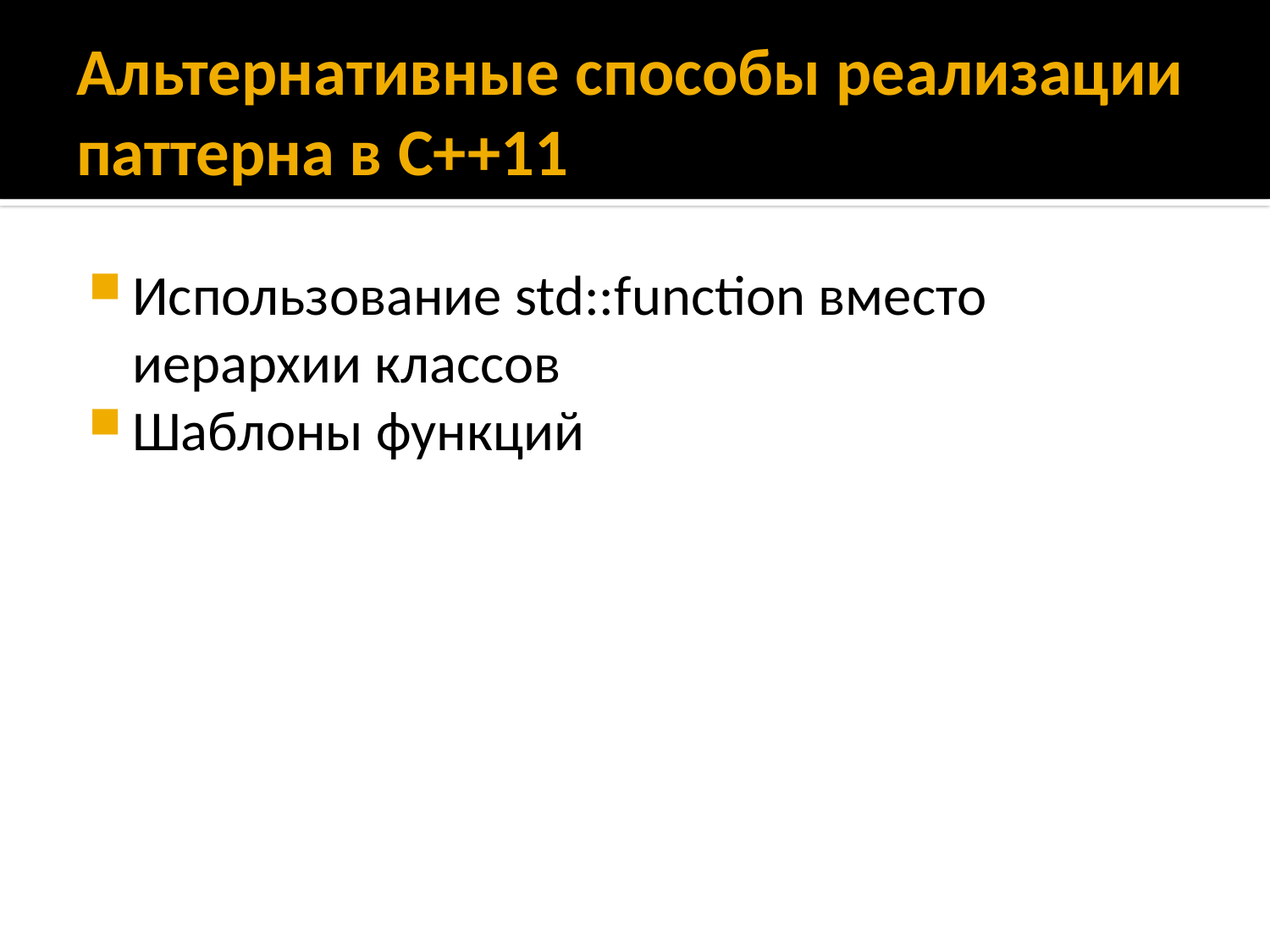

# Альтернативные способы реализации паттерна в C++11
Использование std::function вместо иерархии классов
Шаблоны функций